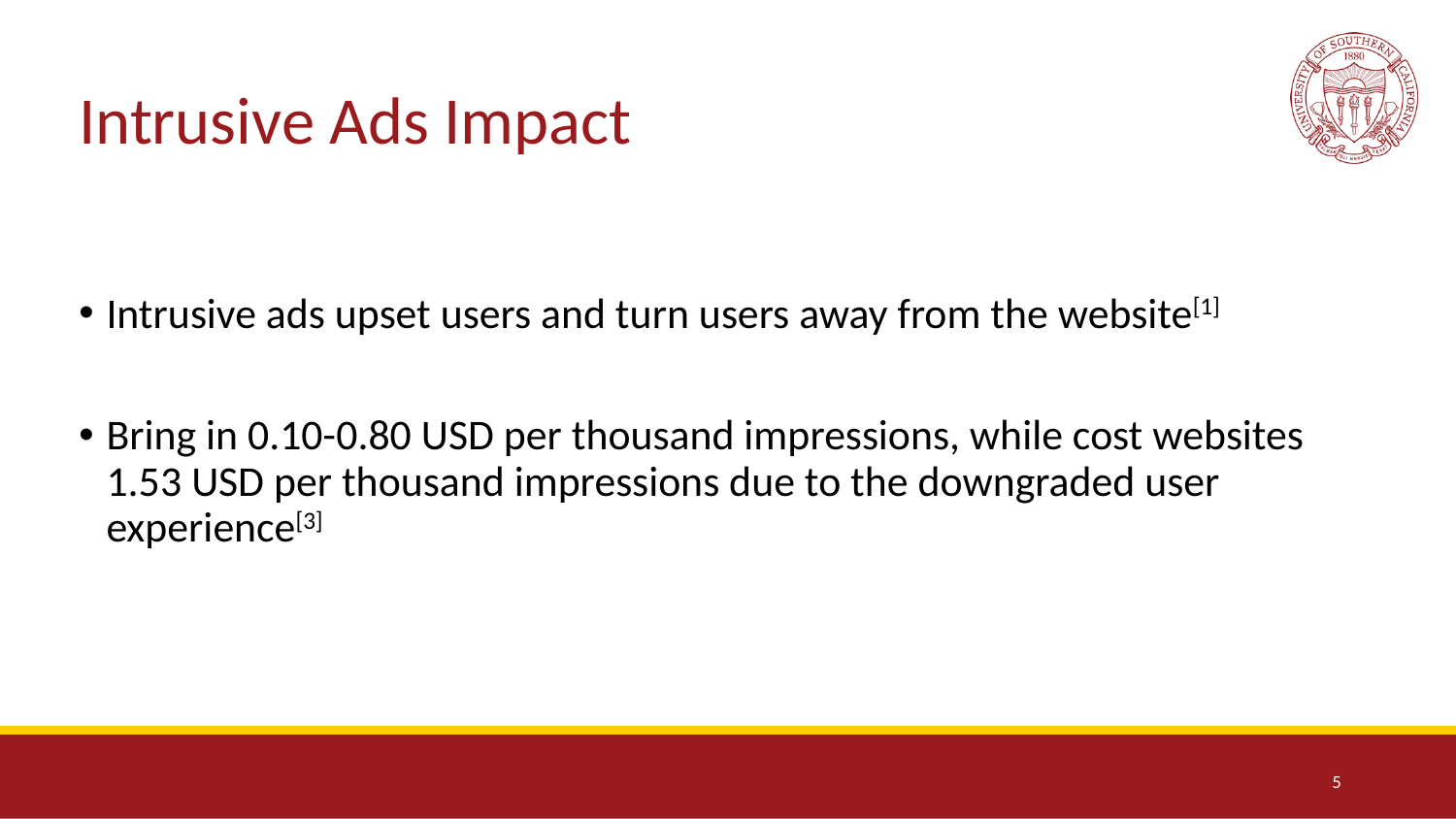

# Intrusive Ads Impact

Intrusive ads upset users and turn users away from the website[1]

Bring in 0.10-0.80 USD per thousand impressions, while cost websites 1.53 USD per thousand impressions due to the downgraded user experience[3]

5